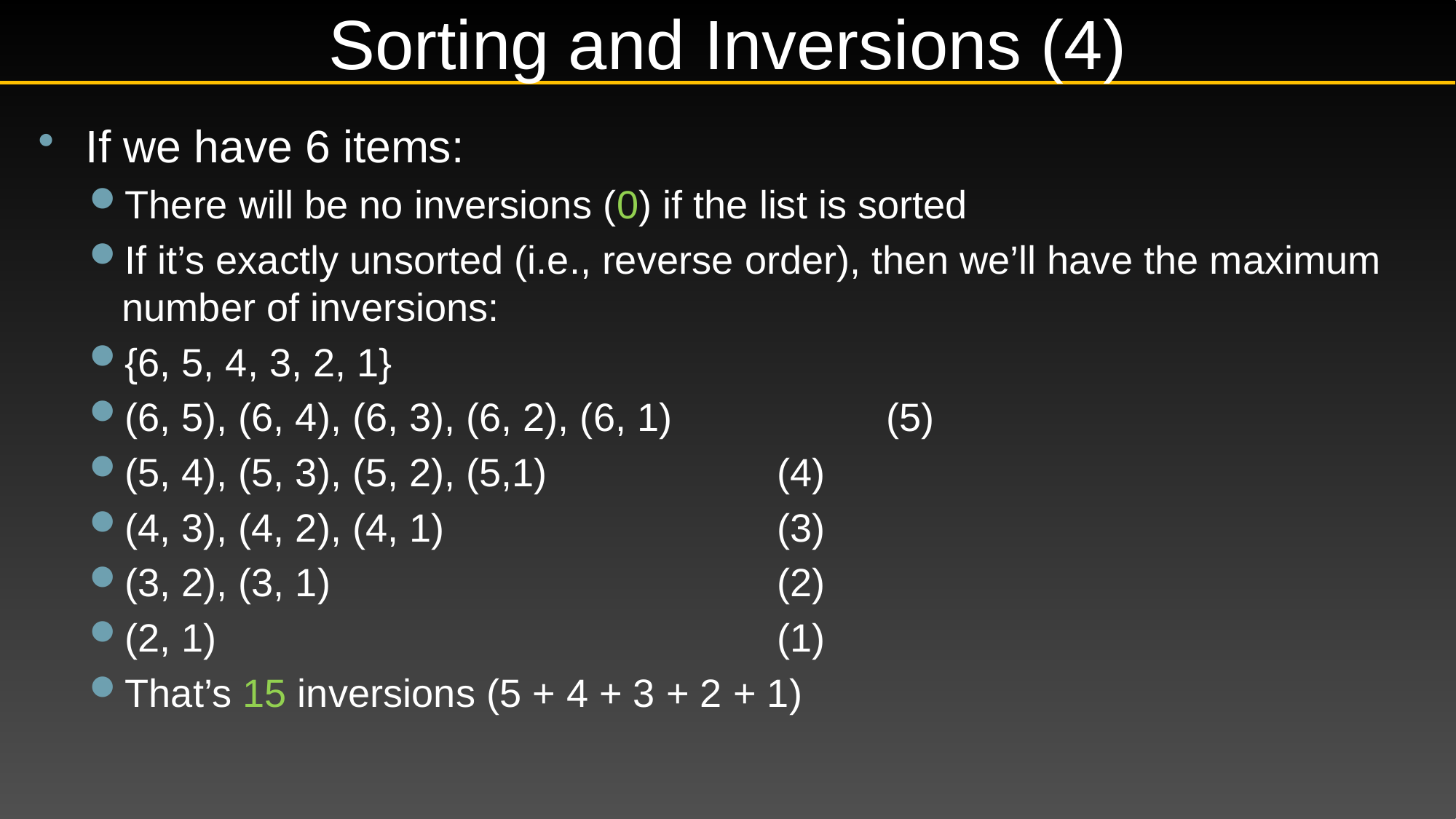

# Sorting and Inversions (4)
If we have 6 items:
There will be no inversions (0) if the list is sorted
If it’s exactly unsorted (i.e., reverse order), then we’ll have the maximum number of inversions:
{6, 5, 4, 3, 2, 1}
(6, 5), (6, 4), (6, 3), (6, 2), (6, 1)		(5)
(5, 4), (5, 3), (5, 2), (5,1)			(4)
(4, 3), (4, 2), (4, 1)				(3)
(3, 2), (3, 1)					(2)
(2, 1)						(1)
That’s 15 inversions (5 + 4 + 3 + 2 + 1)